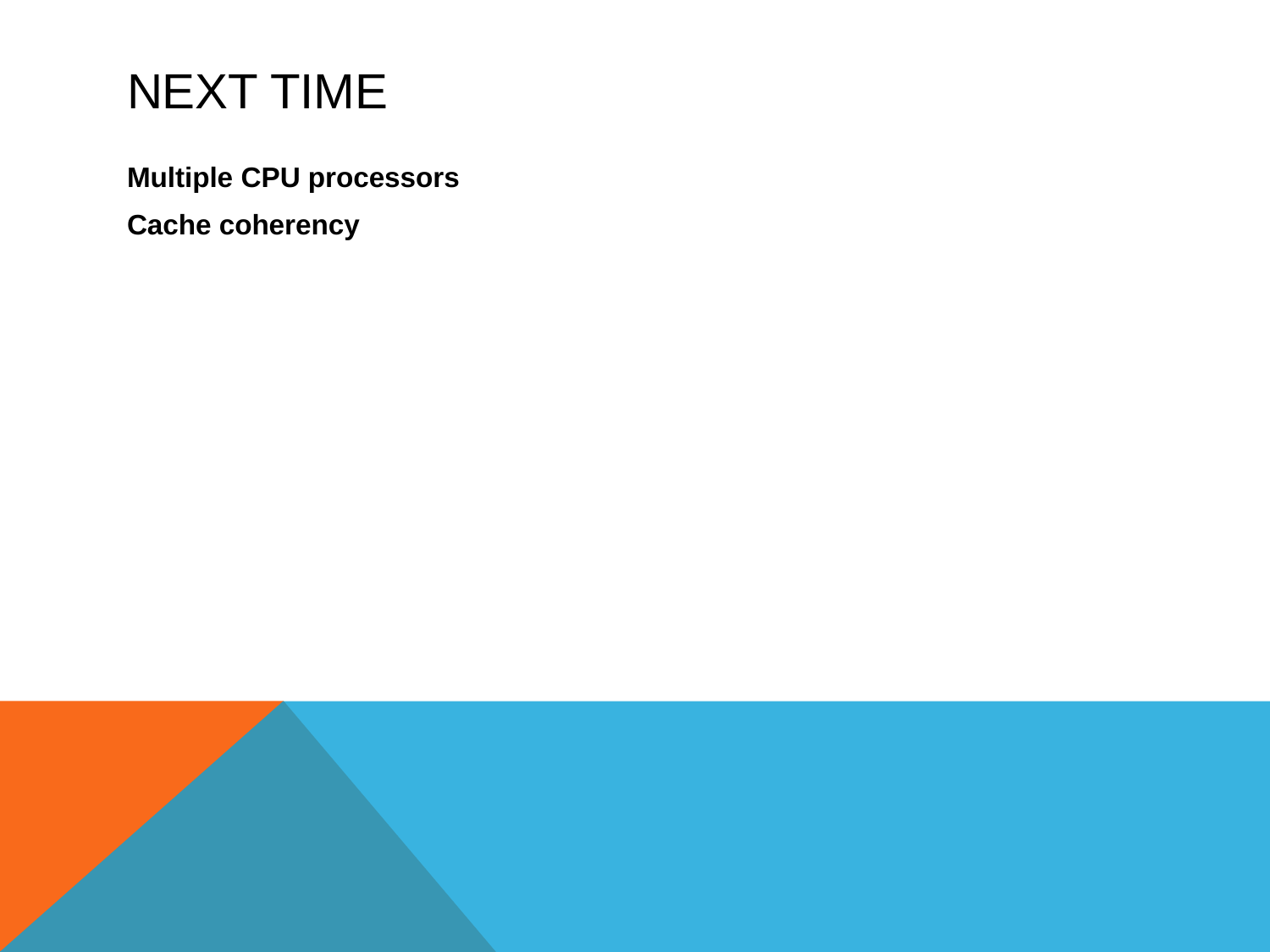

# Next time
Multiple CPU processors
Cache coherency